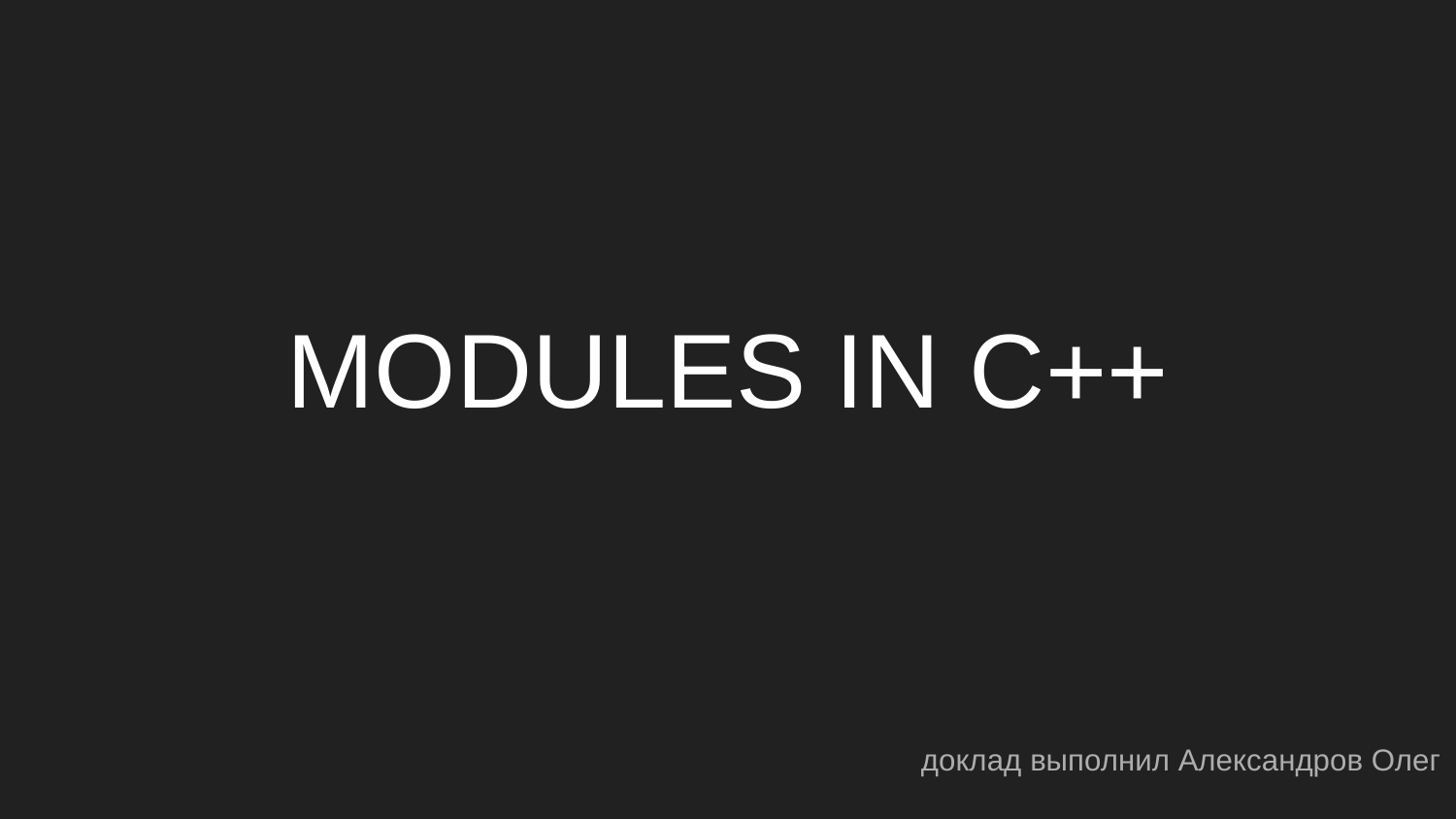

# MODULES IN C++
доклад выполнил Александров Олег